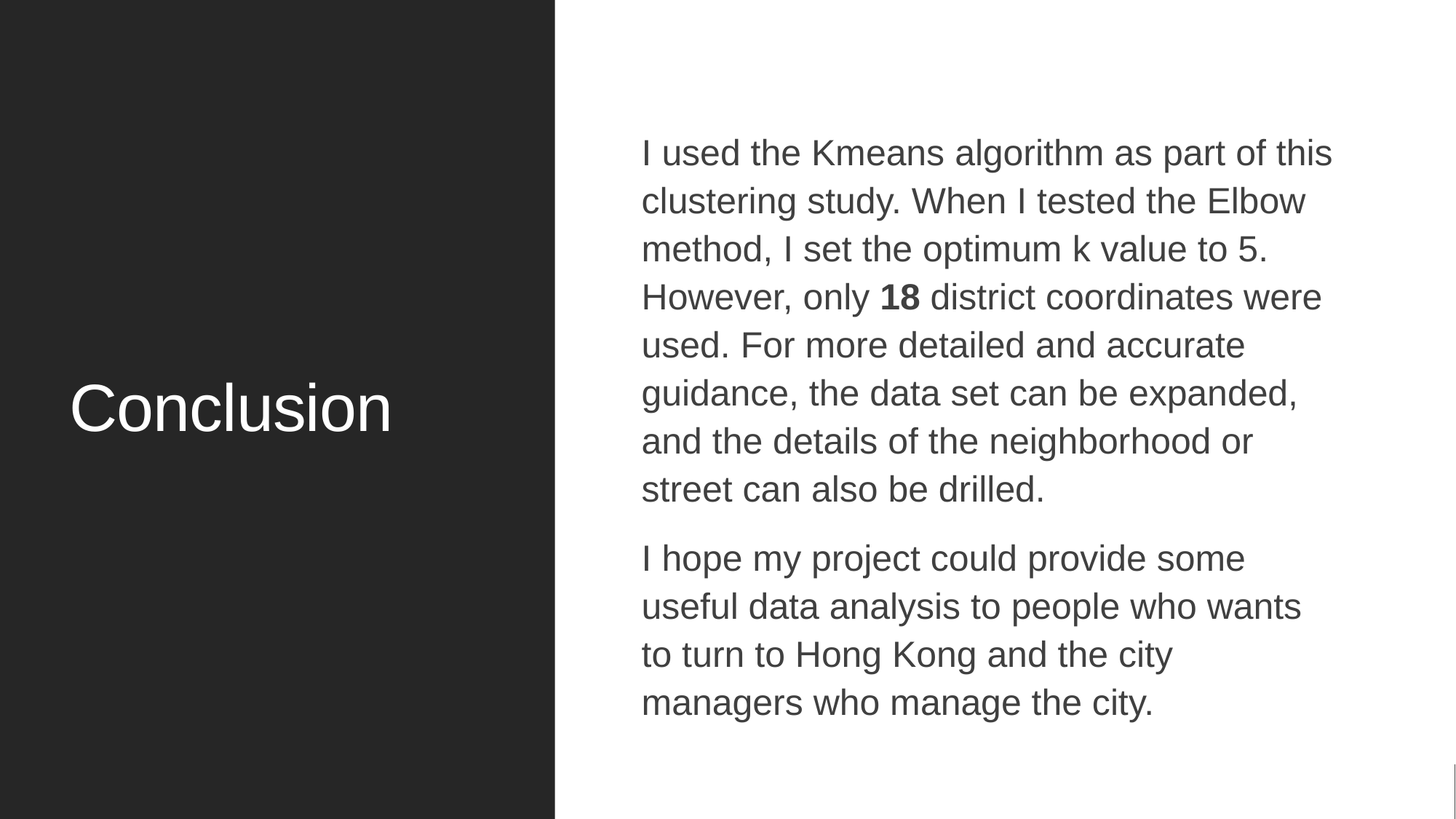

# Conclusion
I used the Kmeans algorithm as part of this clustering study. When I tested the Elbow method, I set the optimum k value to 5. However, only 18 district coordinates were used. For more detailed and accurate guidance, the data set can be expanded, and the details of the neighborhood or street can also be drilled.
I hope my project could provide some useful data analysis to people who wants to turn to Hong Kong and the city managers who manage the city.